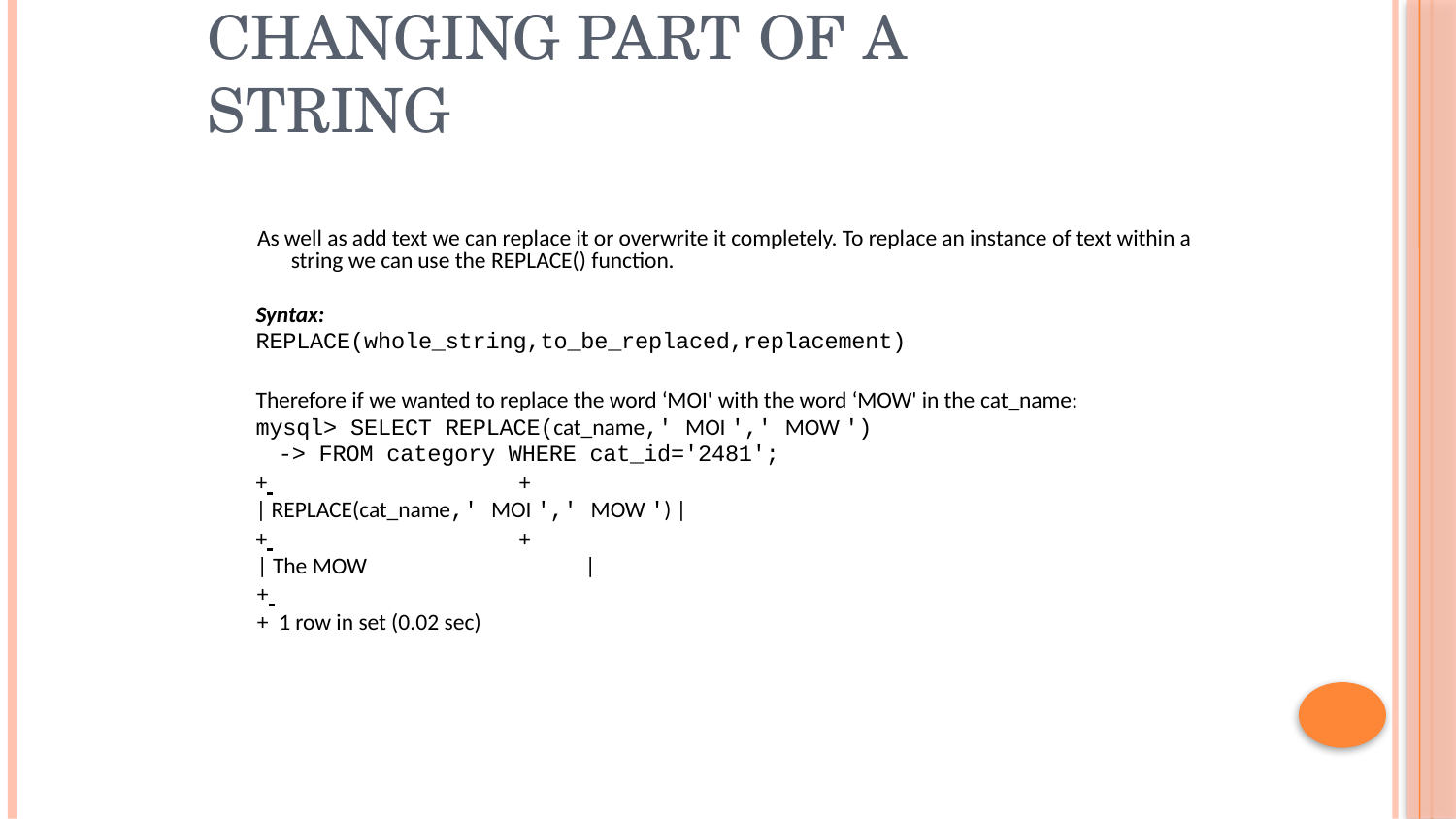

# Changing Part of a String
As well as add text we can replace it or overwrite it completely. To replace an instance of text within a  string we can use the REPLACE() function.

Syntax:
REPLACE(whole_string,to_be_replaced,replacement)

Therefore if we wanted to replace the word ‘MOI' with the word ‘MOW' in the cat_name:
mysql> SELECT REPLACE(cat_name,' MOI ',' MOW ')
-> FROM category WHERE cat_id='2481';
+ 	+
| REPLACE(cat_name,' MOI ',' MOW ') |
+ 	+
| The MOW
+ 	+  1 row in set (0.02 sec)
|